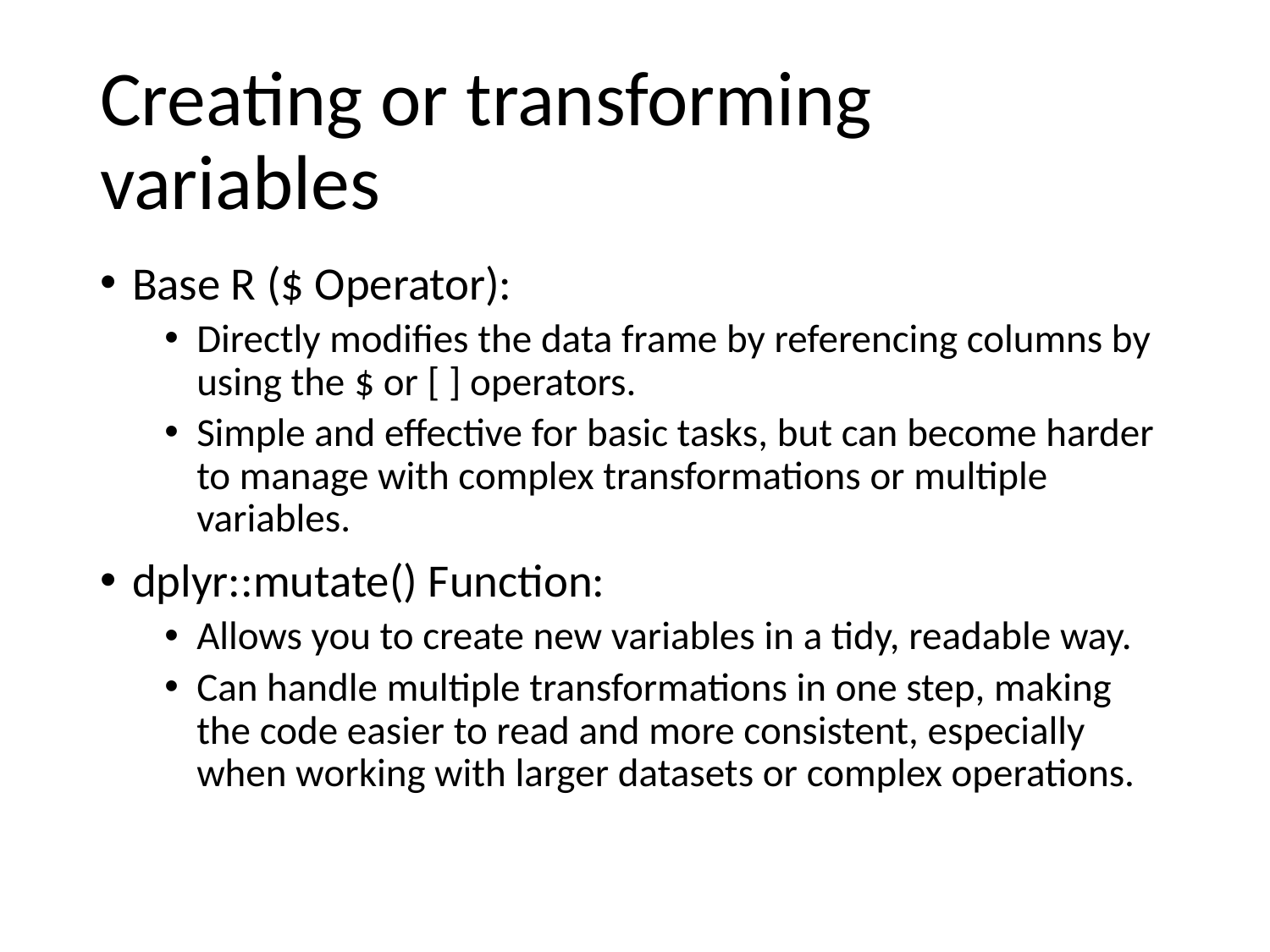

# Creating or transforming variables
Base R ($ Operator):
Directly modifies the data frame by referencing columns by using the $ or [ ] operators.
Simple and effective for basic tasks, but can become harder to manage with complex transformations or multiple variables.
dplyr::mutate() Function:
Allows you to create new variables in a tidy, readable way.
Can handle multiple transformations in one step, making the code easier to read and more consistent, especially when working with larger datasets or complex operations.